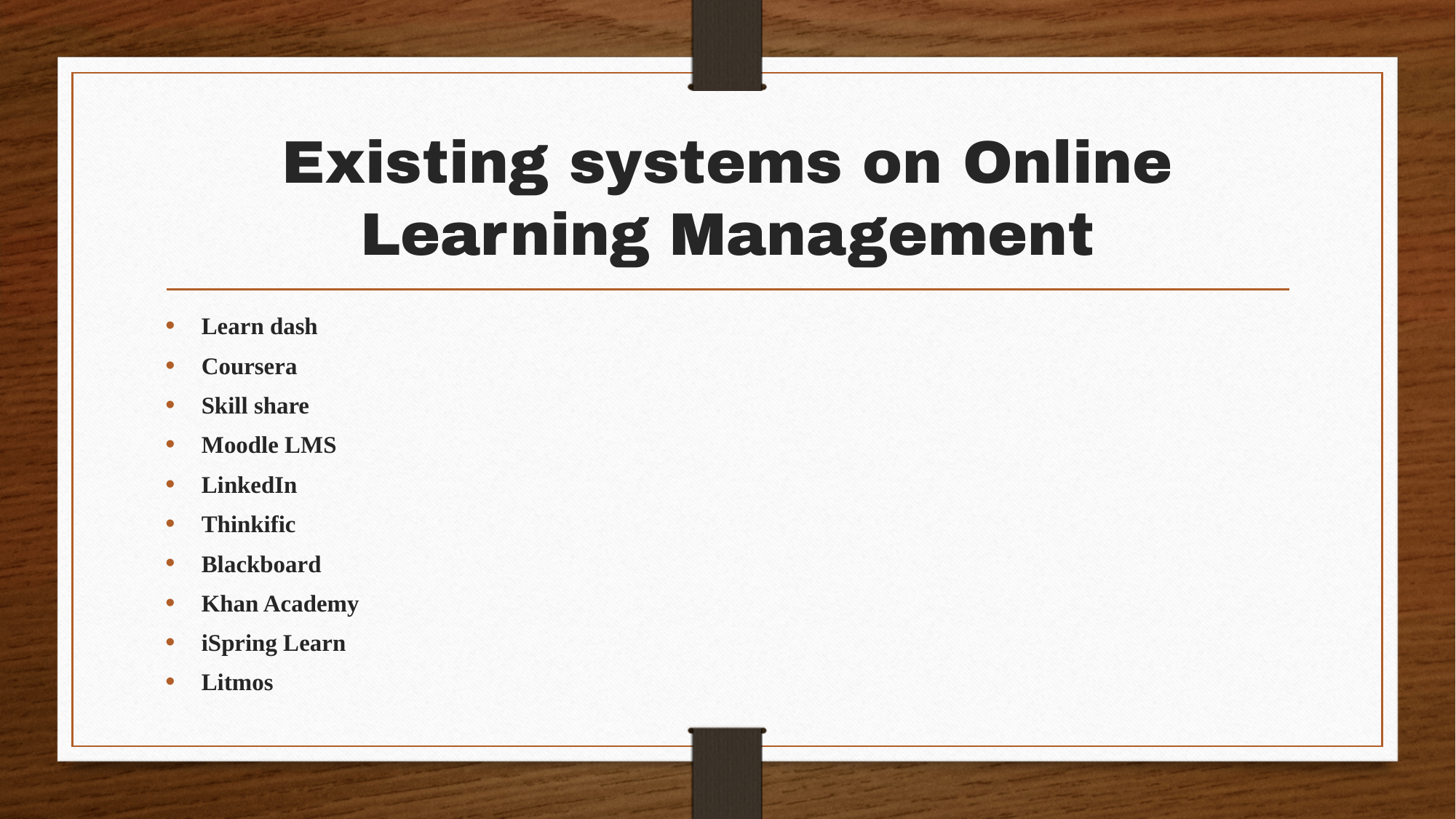

# Existing systems on Online Learning Management
Learn dash
Coursera
Skill share
Moodle LMS
LinkedIn
Thinkific
Blackboard
Khan Academy
iSpring Learn
Litmos